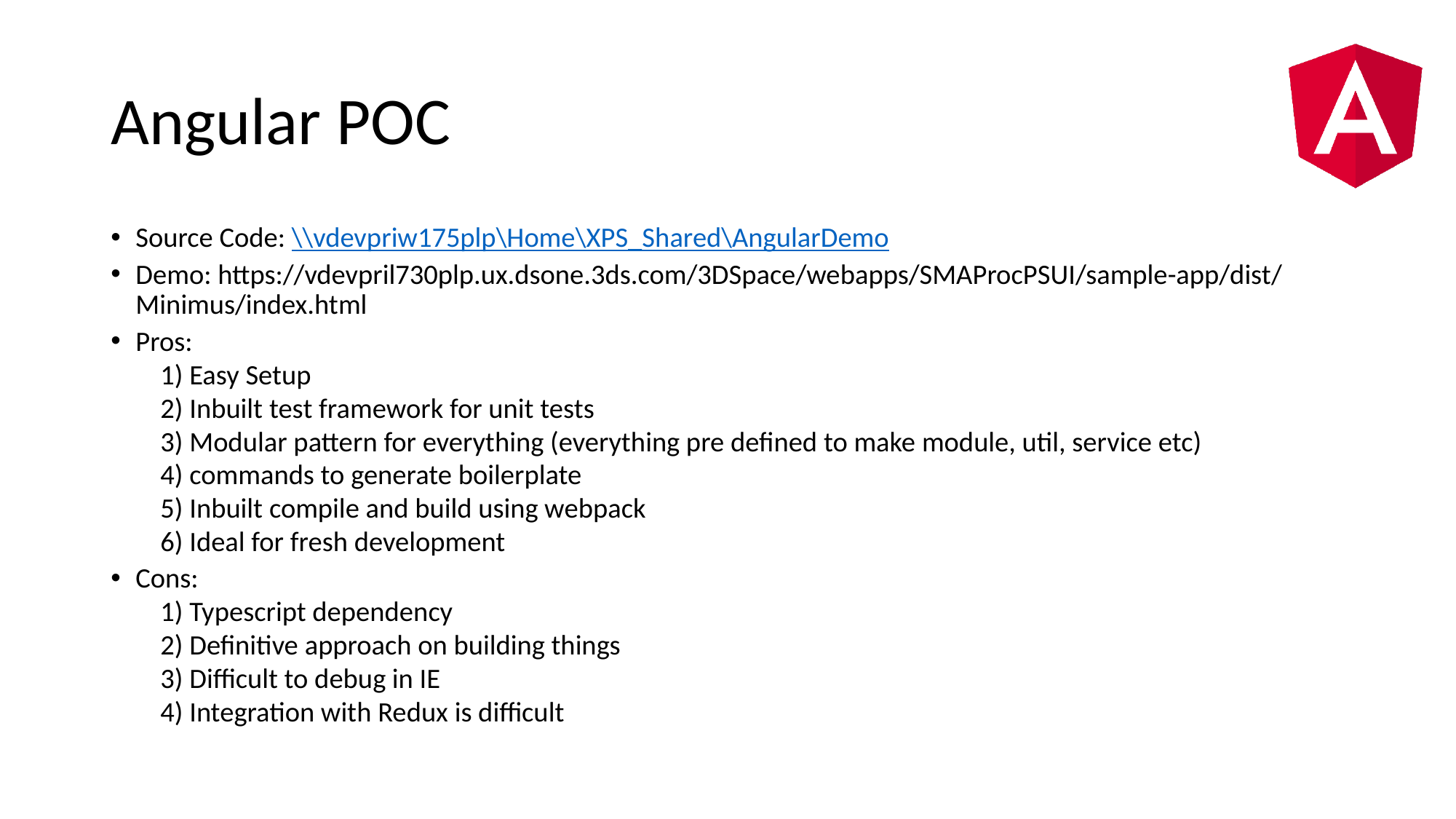

# Angular POC
Source Code: \\vdevpriw175plp\Home\XPS_Shared\AngularDemo
Demo: https://vdevpril730plp.ux.dsone.3ds.com/3DSpace/webapps/SMAProcPSUI/sample-app/dist/Minimus/index.html
Pros:
1) Easy Setup
2) Inbuilt test framework for unit tests
3) Modular pattern for everything (everything pre defined to make module, util, service etc)
4) commands to generate boilerplate
5) Inbuilt compile and build using webpack
6) Ideal for fresh development
Cons:
1) Typescript dependency
2) Definitive approach on building things
3) Difficult to debug in IE
4) Integration with Redux is difficult